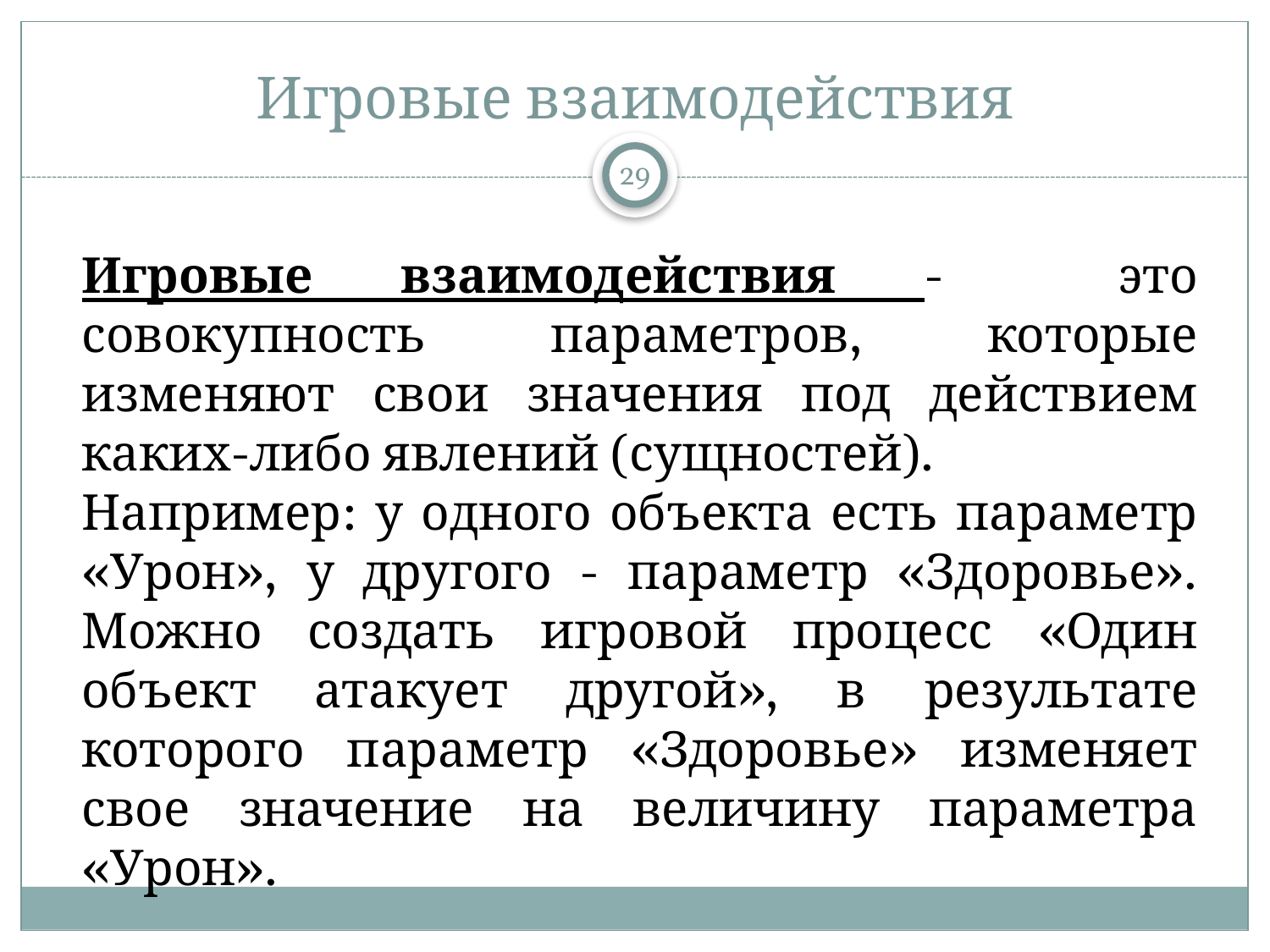

# Игровые взаимодействия
29
Игровые взаимодействия -  это совокупность параметров, которые изменяют свои значения под действием каких-либо явлений (сущностей).
Например: у одного объекта есть параметр «Урон», у другого - параметр «Здоровье». Можно создать игровой процесс «Один объект атакует другой», в результате которого параметр «Здоровье» изменяет свое значение на величину параметра «Урон».